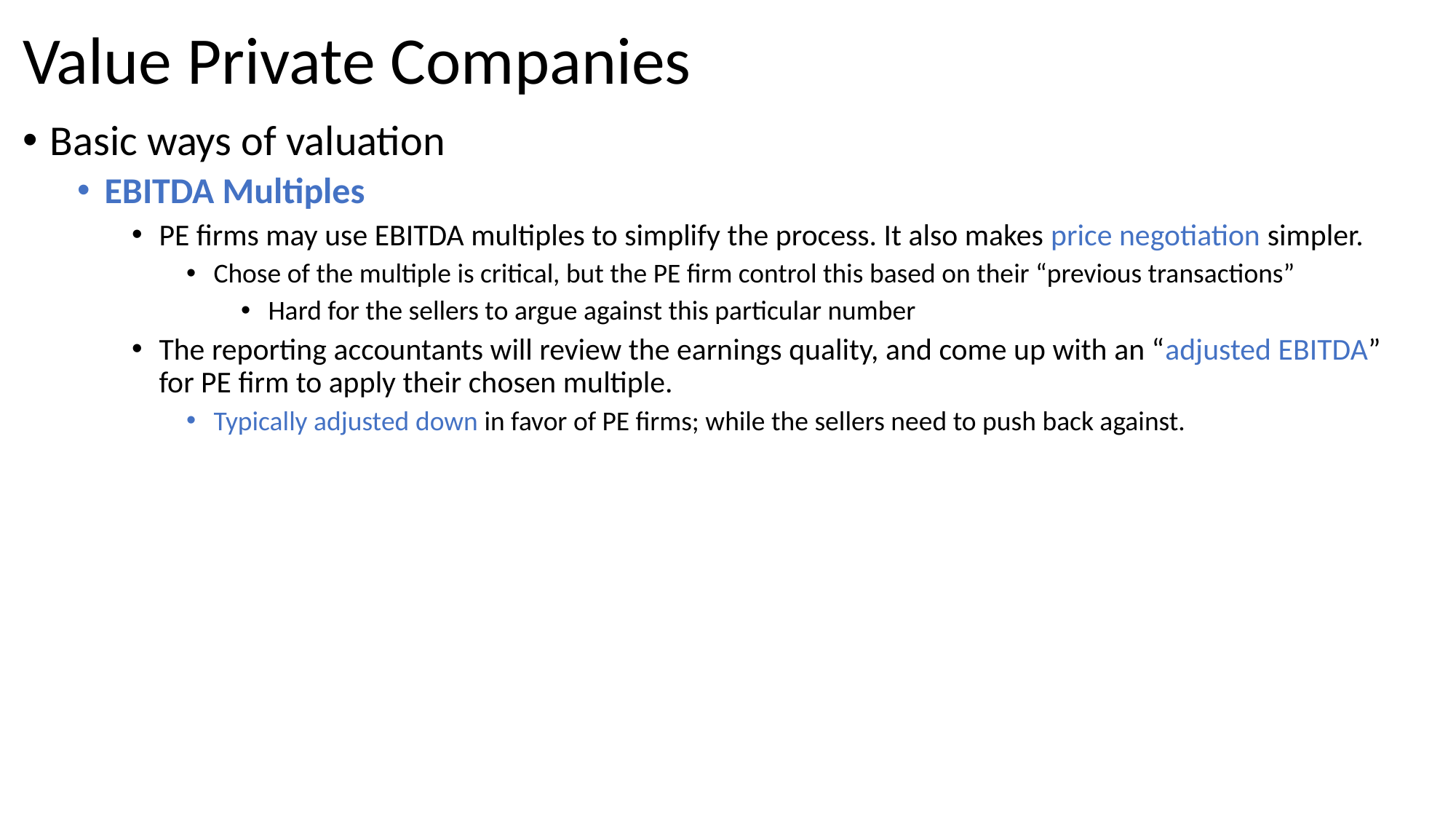

# Value Private Companies
Basic ways of valuation
EBITDA Multiples
PE firms may use EBITDA multiples to simplify the process. It also makes price negotiation simpler.
Chose of the multiple is critical, but the PE firm control this based on their “previous transactions”
Hard for the sellers to argue against this particular number
The reporting accountants will review the earnings quality, and come up with an “adjusted EBITDA” for PE firm to apply their chosen multiple.
Typically adjusted down in favor of PE firms; while the sellers need to push back against.